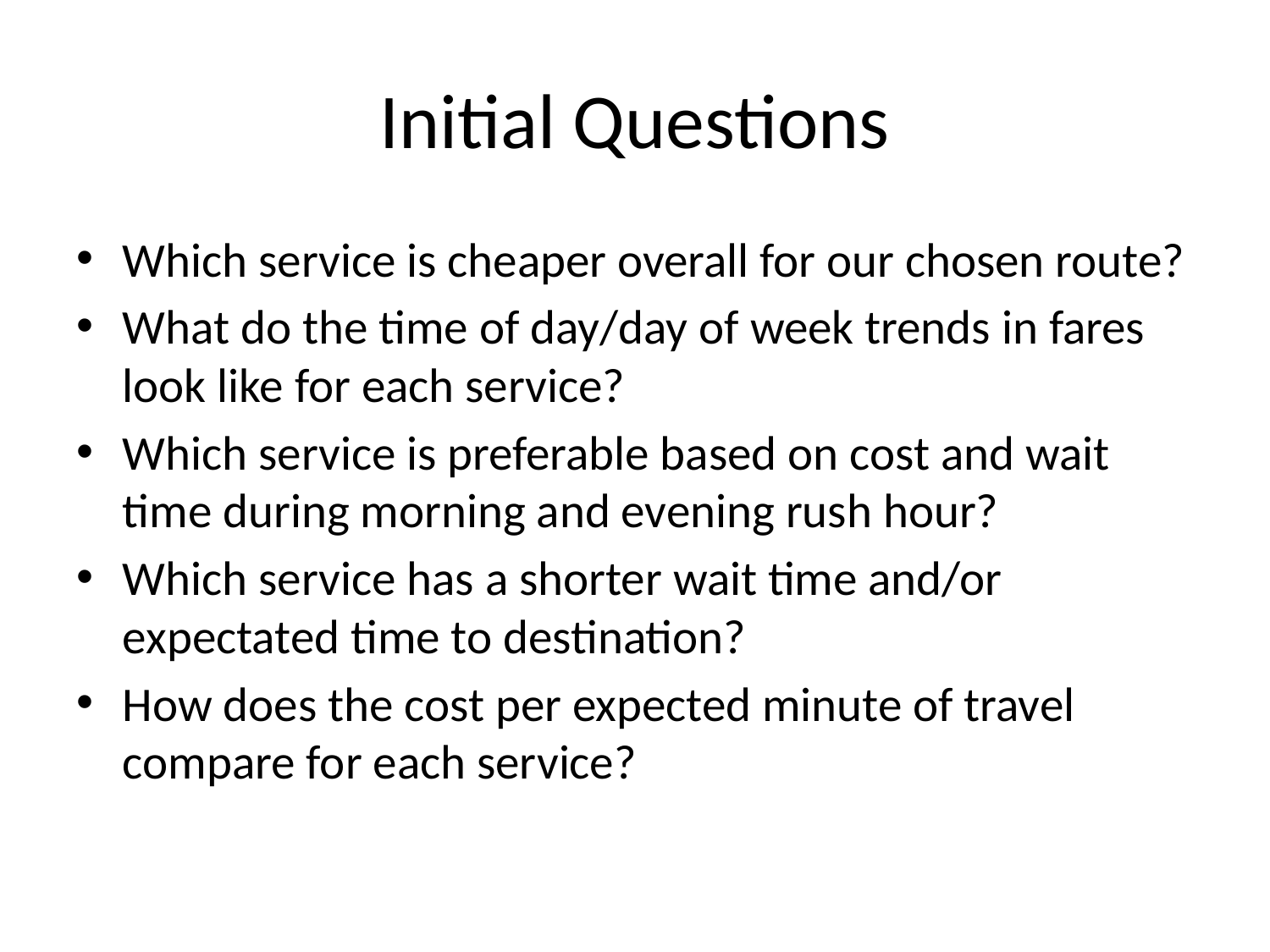

# Initial Questions
Which service is cheaper overall for our chosen route?
What do the time of day/day of week trends in fares look like for each service?
Which service is preferable based on cost and wait time during morning and evening rush hour?
Which service has a shorter wait time and/or expectated time to destination?
How does the cost per expected minute of travel compare for each service?